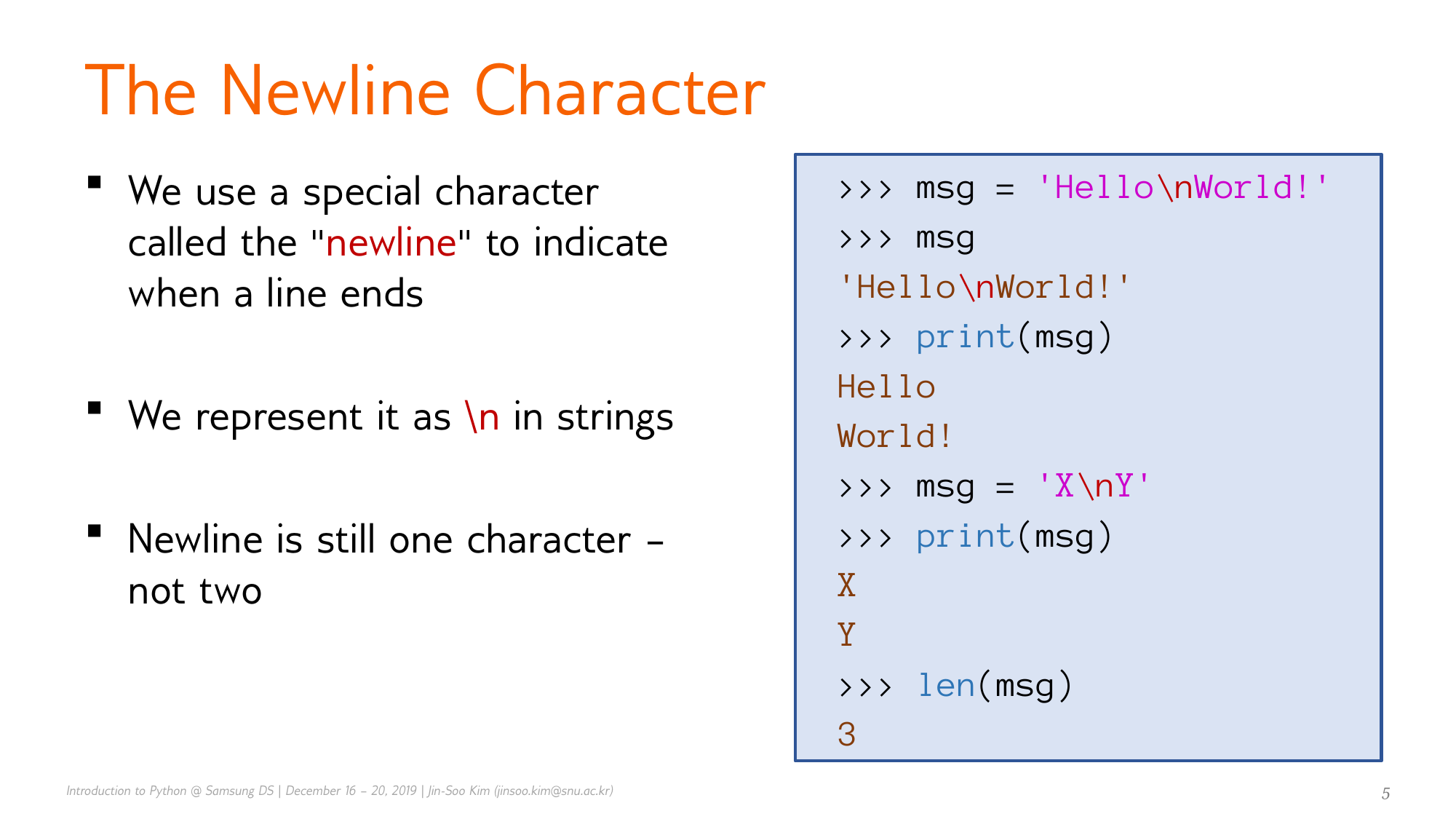

# The Newline Character

>>> msg = 'Hello\nWorld!'
>>> msg
'Hello\nWorld!'
>>> print(msg)
Hello
World!
>>> msg = 'X\nY'
>>> print(msg)
X
Y
>>> len(msg)
3

We use a special character called the "newline" to indicate when a line ends

We represent it as \n in strings

Newline is still one character – not two